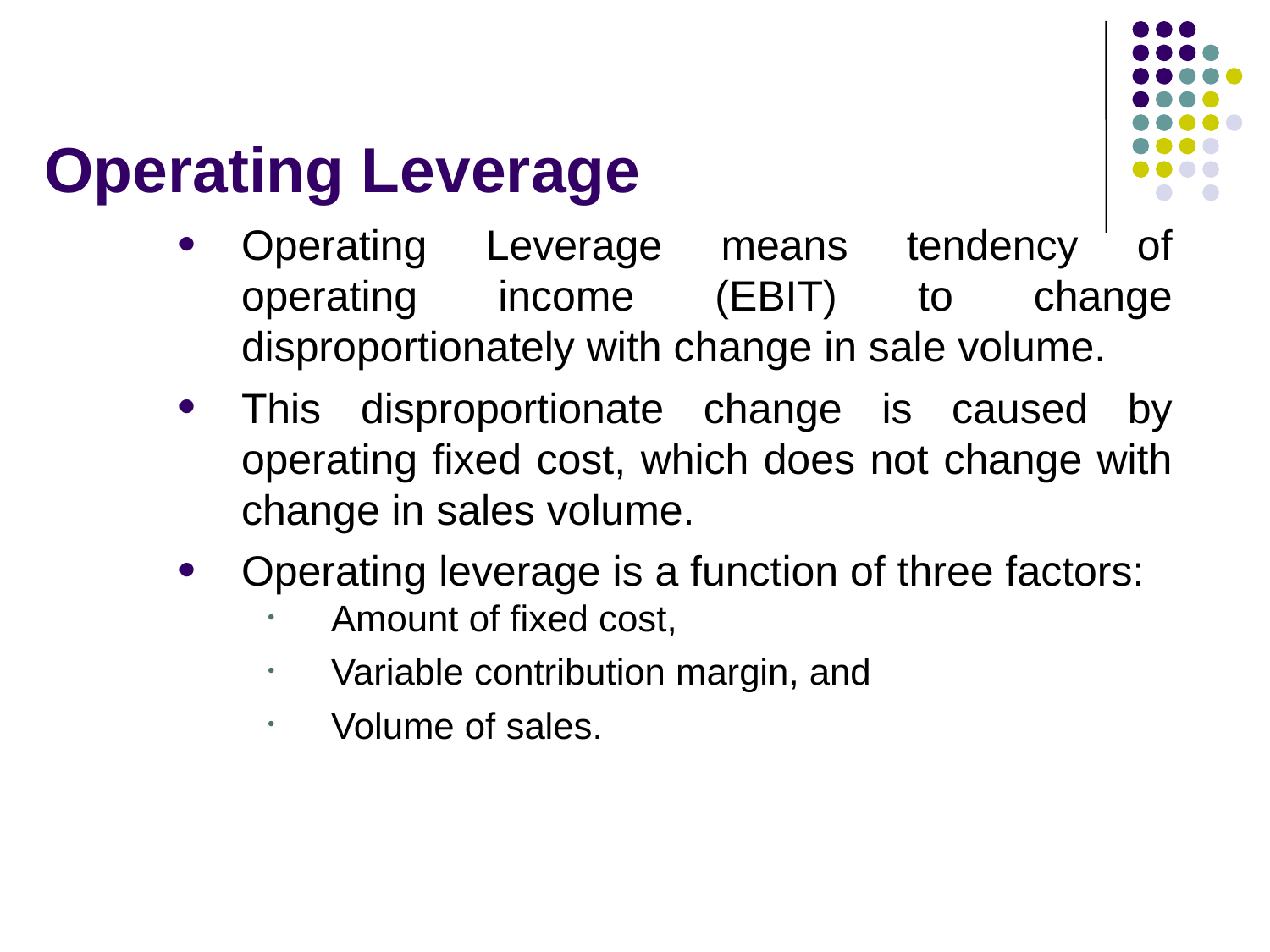

# Operating Leverage
Operating Leverage means tendency of operating income (EBIT) to change disproportionately with change in sale volume.
This disproportionate change is caused by operating fixed cost, which does not change with change in sales volume.
Operating leverage is a function of three factors:
Amount of fixed cost,
Variable contribution margin, and
Volume of sales.